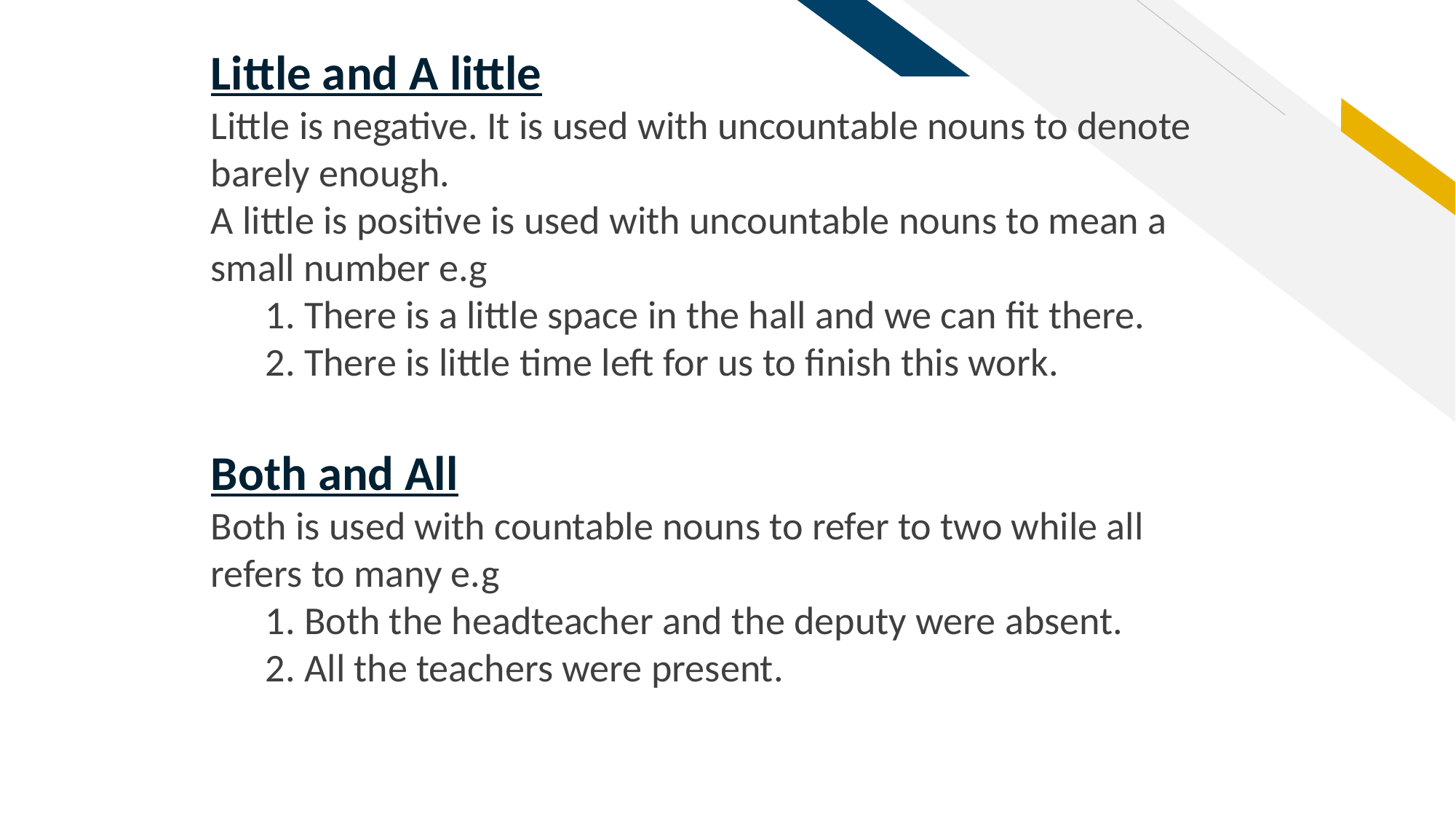

Little and A little
Little is negative. It is used with uncountable nouns to denote barely enough.
A little is positive is used with uncountable nouns to mean a small number e.g
1. There is a little space in the hall and we can fit there.
2. There is little time left for us to finish this work.

Both and All
Both is used with countable nouns to refer to two while all refers to many e.g
1. Both the headteacher and the deputy were absent.
2. All the teachers were present.